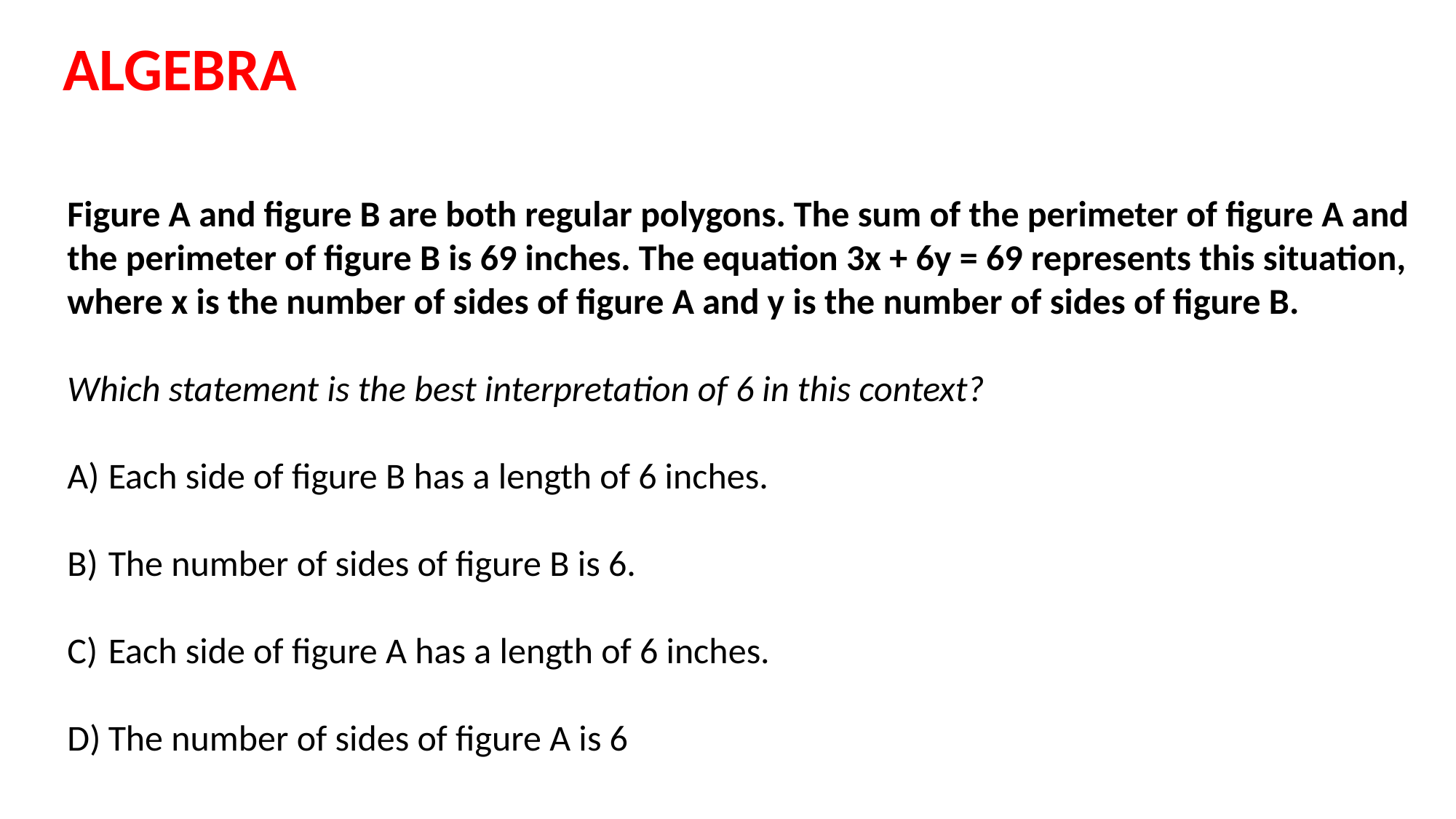

ALGEBRA
Figure A and figure B are both regular polygons. The sum of the perimeter of figure A and the perimeter of figure B is 69 inches. The equation 3x + 6y = 69 represents this situation, where x is the number of sides of figure A and y is the number of sides of figure B.

Which statement is the best interpretation of 6 in this context?

Each side of figure B has a length of 6 inches.

The number of sides of figure B is 6.

Each side of figure A has a length of 6 inches.

The number of sides of figure A is 6